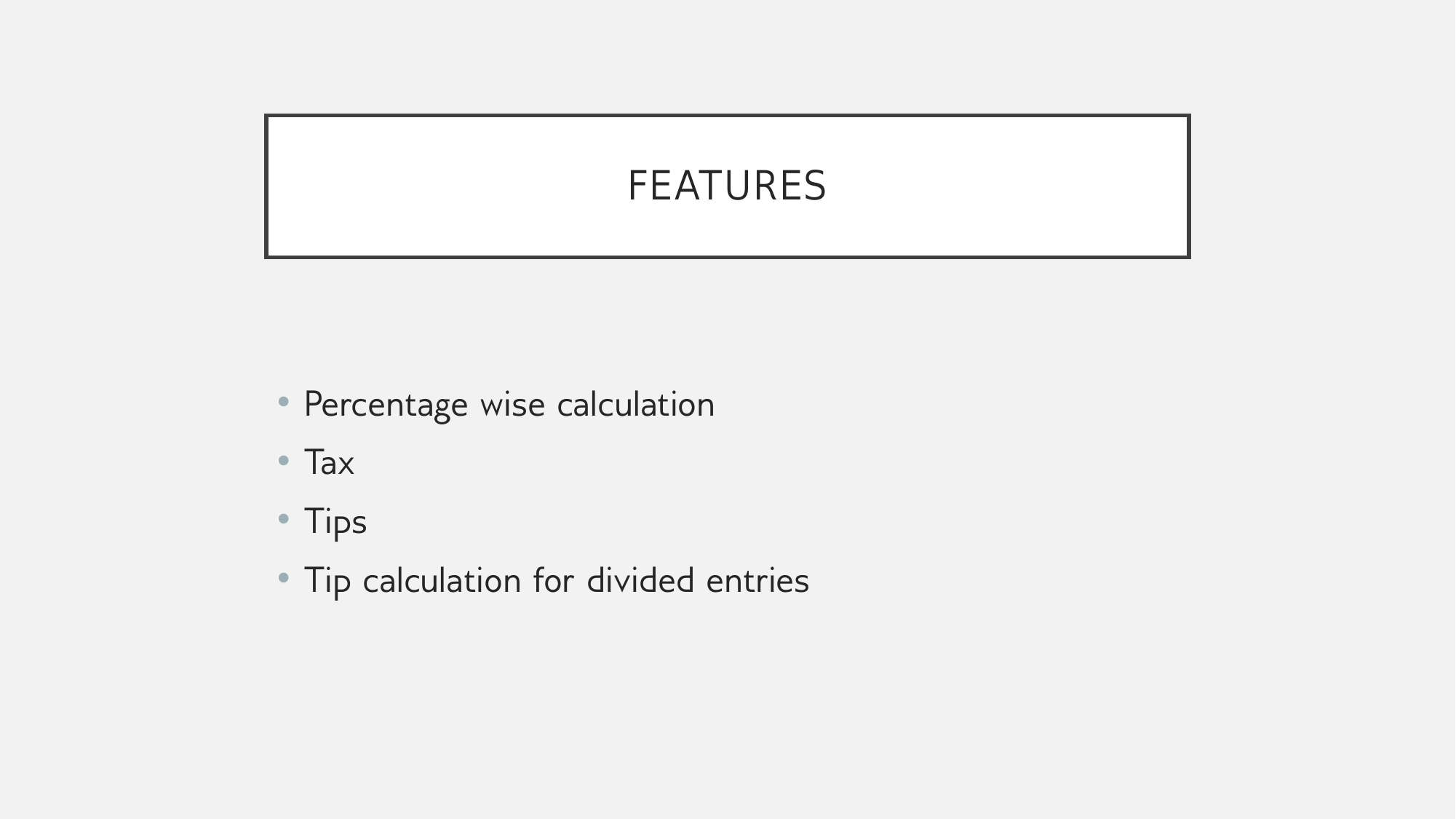

# features

Percentage wise calculation
Tax
Tips
Tip calculation for divided entries